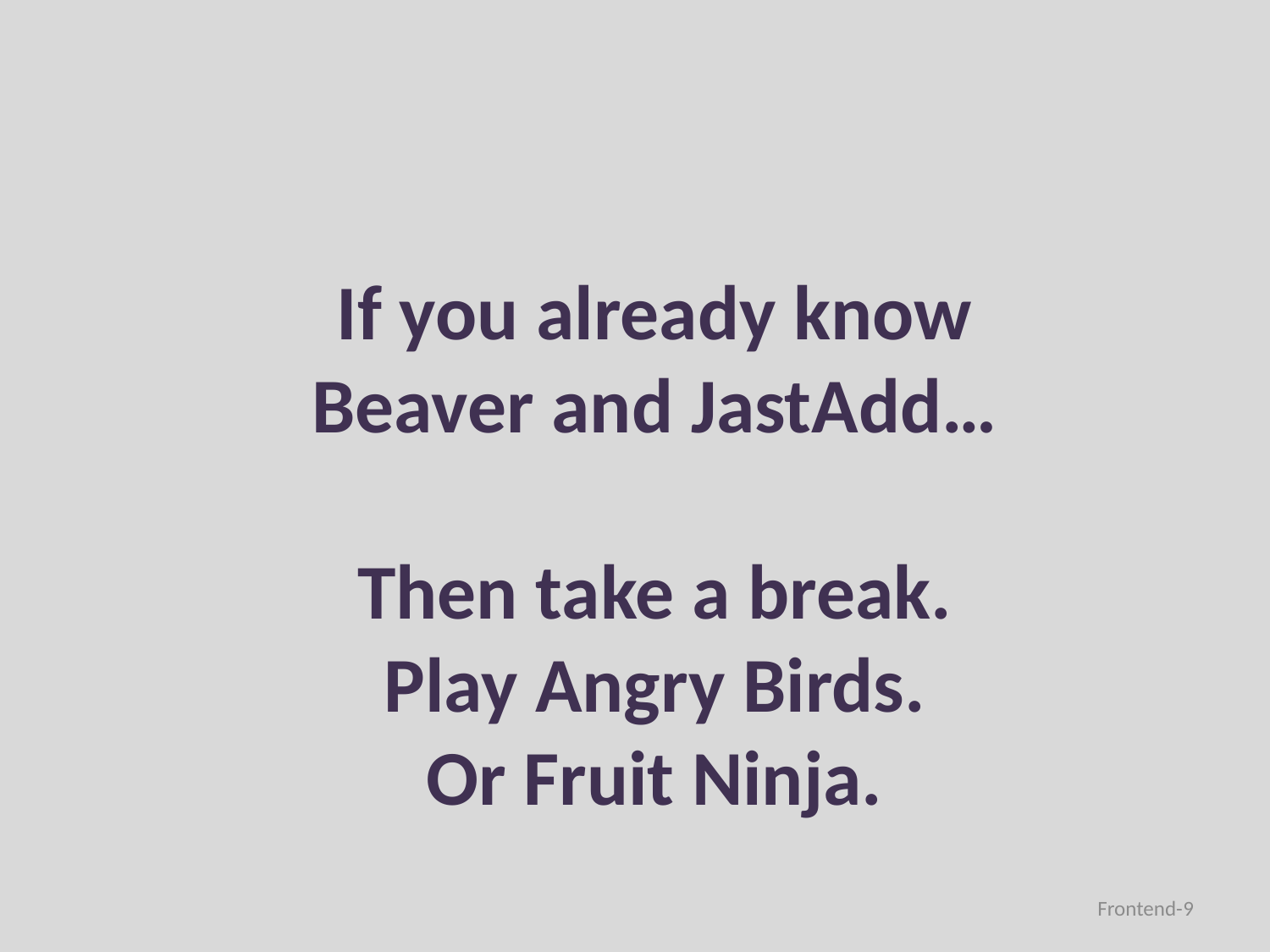

If you already know Beaver and JastAdd…

Then take a break.
Play Angry Birds.
Or Fruit Ninja.

Frontend-9